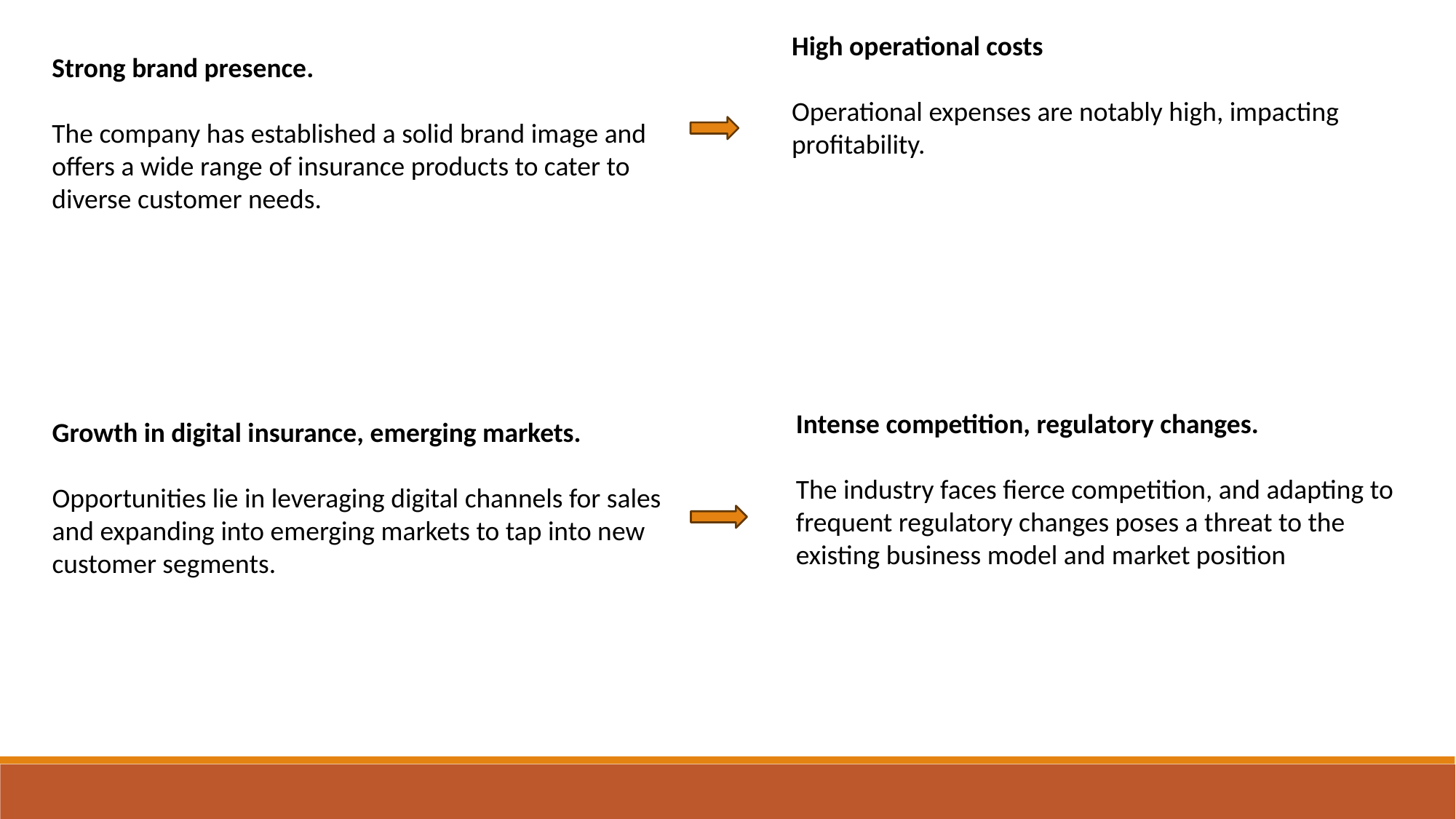

High operational costs

Operational expenses are notably high, impacting profitability.

Strong brand presence.

The company has established a solid brand image and offers a wide range of insurance products to cater to diverse customer needs.

Intense competition, regulatory changes.

The industry faces fierce competition, and adapting to frequent regulatory changes poses a threat to the existing business model and market position
Growth in digital insurance, emerging markets.

Opportunities lie in leveraging digital channels for sales and expanding into emerging markets to tap into new customer segments.